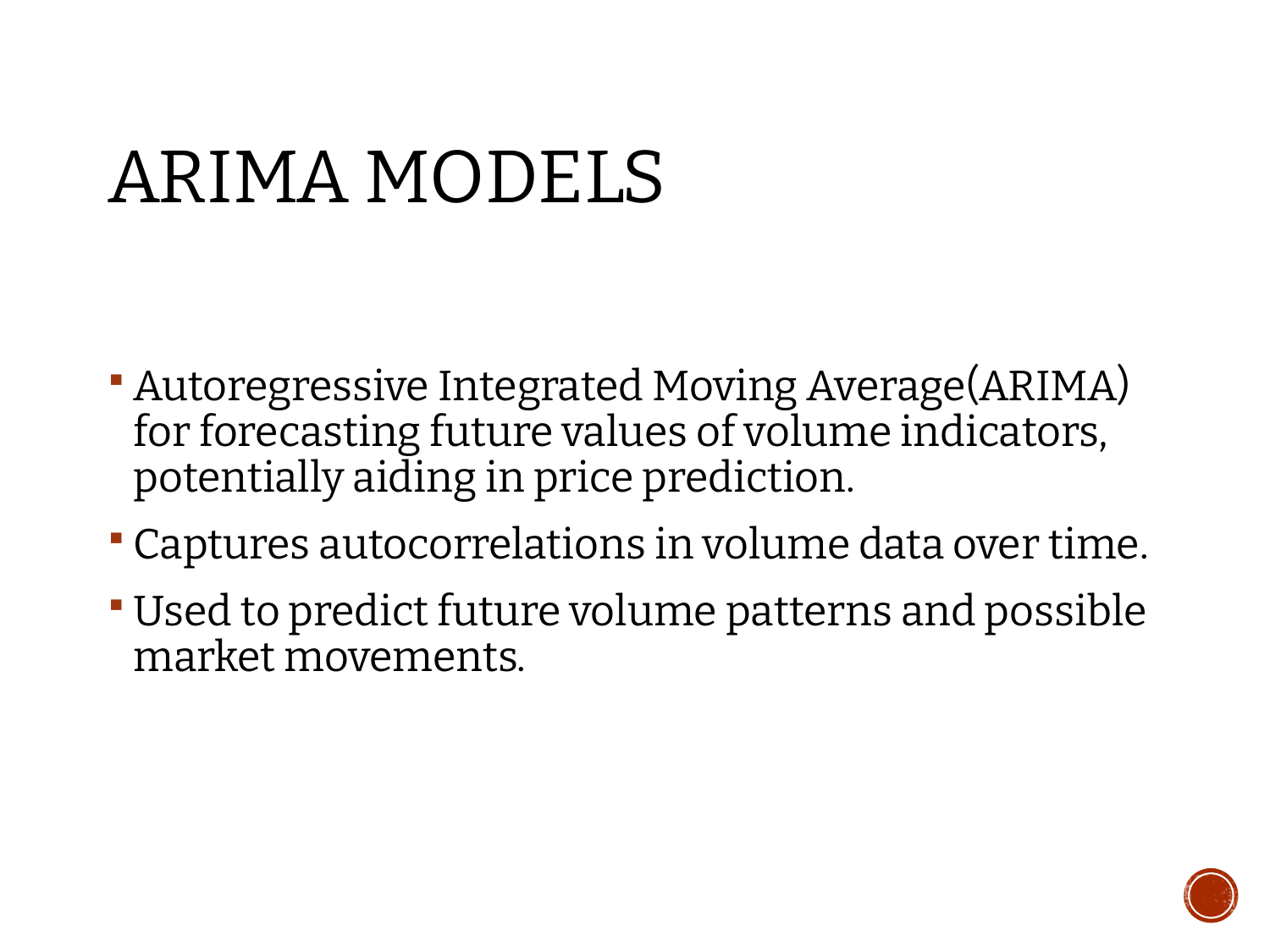

# ARIMA Models

Autoregressive Integrated Moving Average(ARIMA) for forecasting future values of volume indicators, potentially aiding in price prediction.
Captures autocorrelations in volume data over time.
Used to predict future volume patterns and possible market movements.